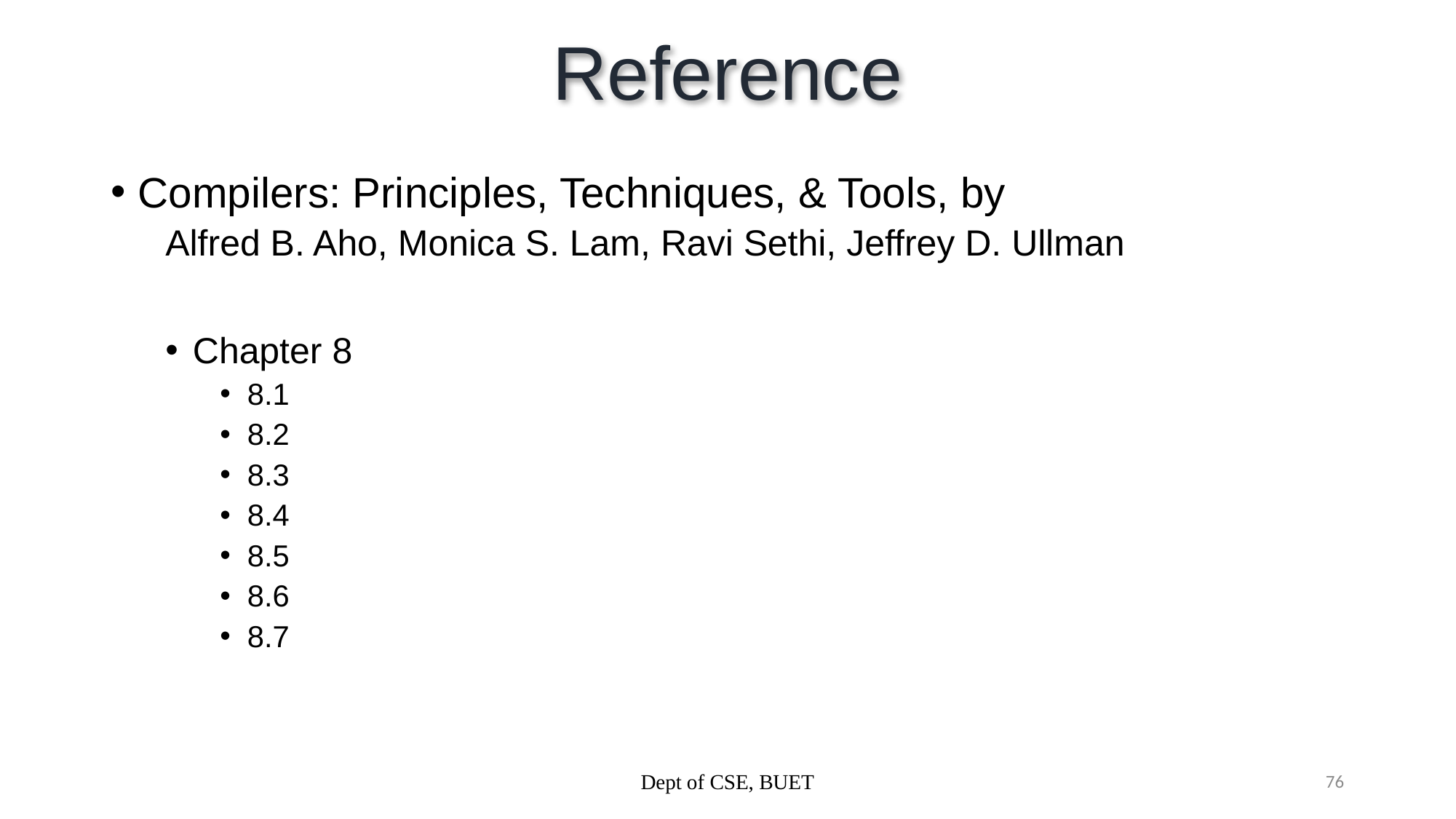

# Reference
Compilers: Principles, Techniques, & Tools, by
Alfred B. Aho, Monica S. Lam, Ravi Sethi, Jeffrey D. Ullman

Chapter 8
8.1
8.2
8.3
8.4
8.5
8.6
8.7
Dept of CSE, BUET
76